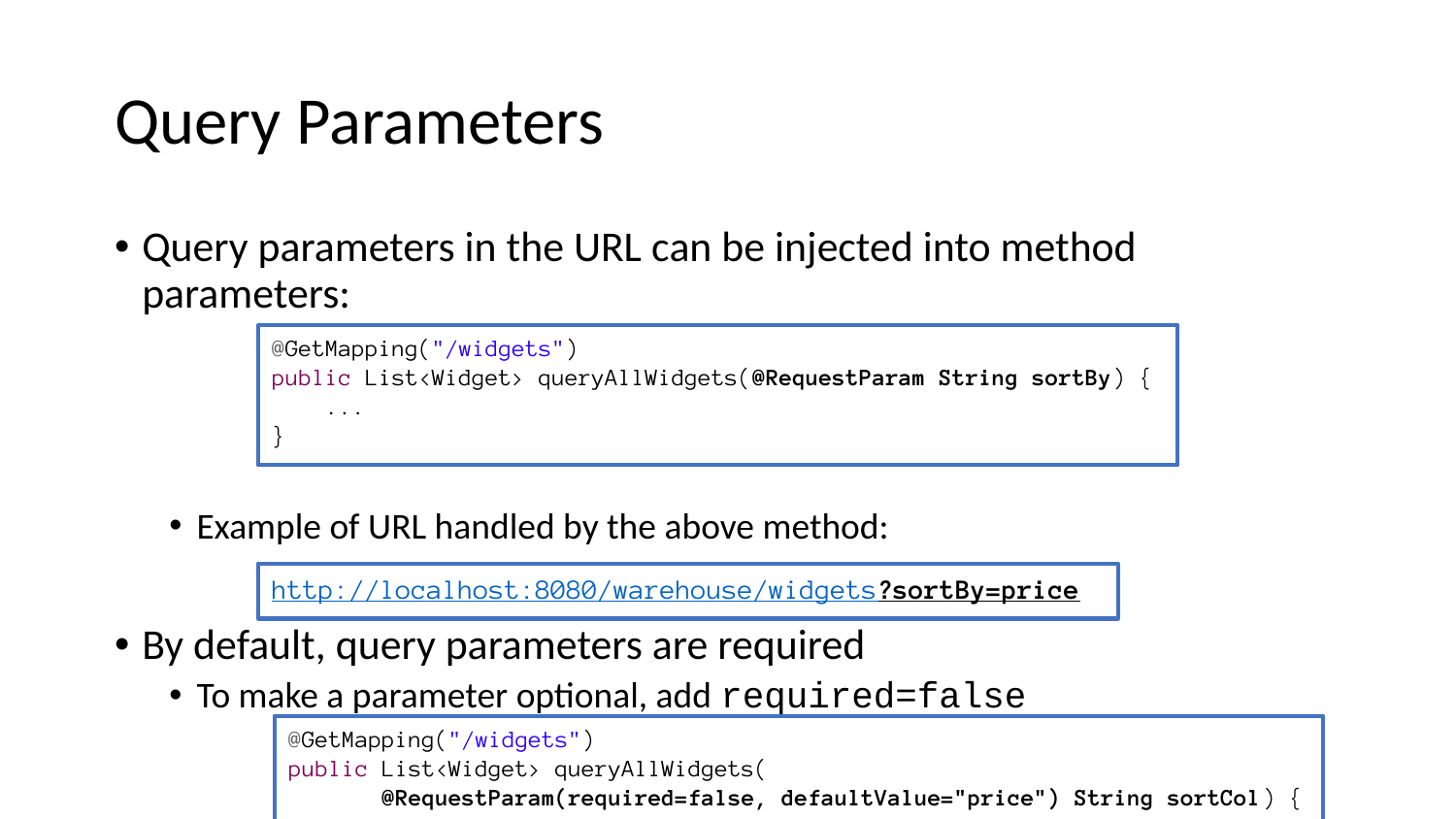

# Query Parameters
Query parameters in the URL can be injected into method parameters:

Example of URL handled by the above method:

By default, query parameters are required
To make a parameter optional, add required=false
@GetMapping("/widgets")
public List<Widget> queryAllWidgets(@RequestParam String sortBy) {
    ...
}
http://localhost:8080/warehouse/widgets?sortBy=price
@GetMapping("/widgets")
public List<Widget> queryAllWidgets(
       @RequestParam(required=false, defaultValue="price") String sortCol) {